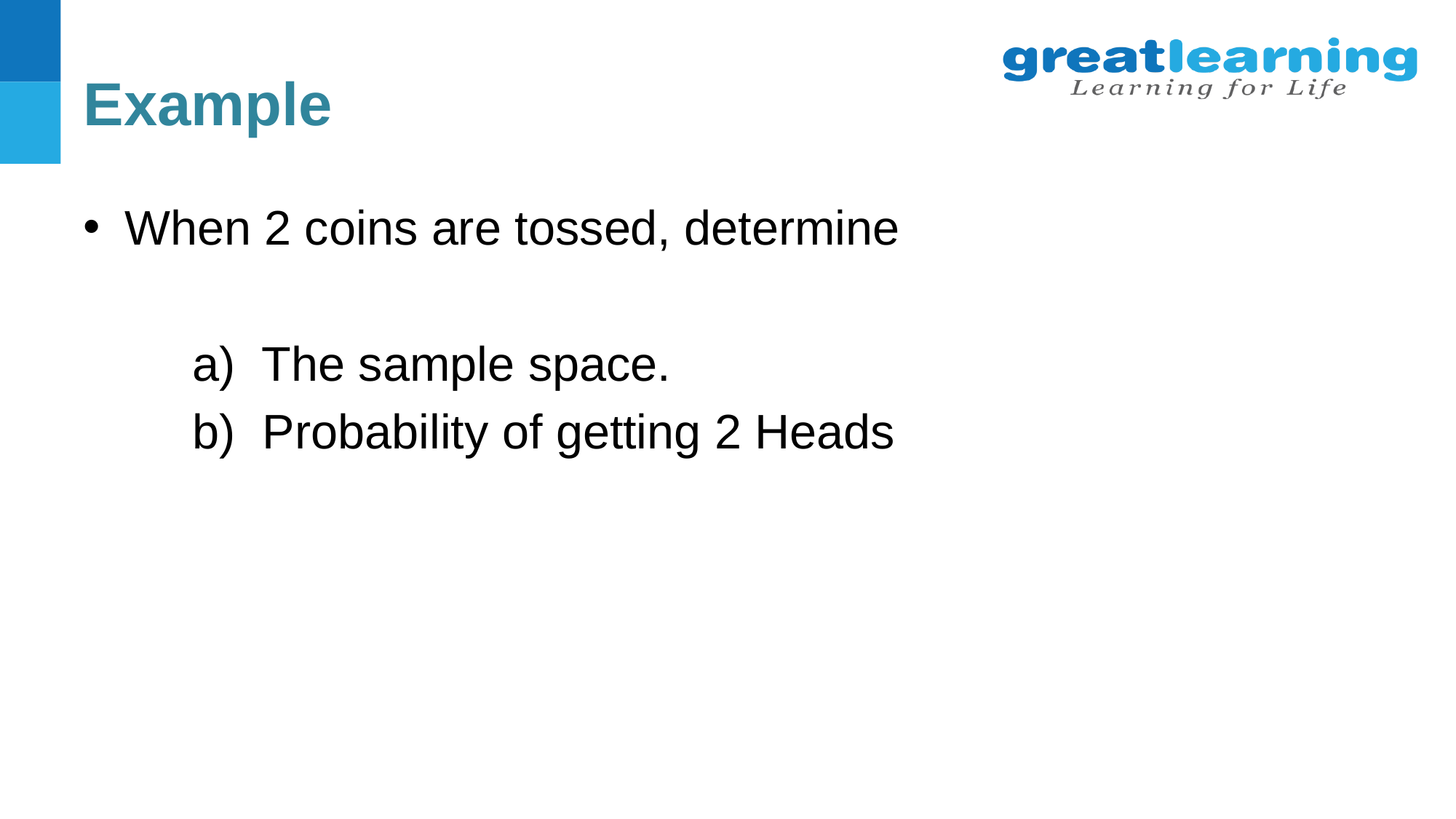

# Example
When 2 coins are tossed, determine

	a)  The sample space.
	b)  Probability of getting 2 Heads